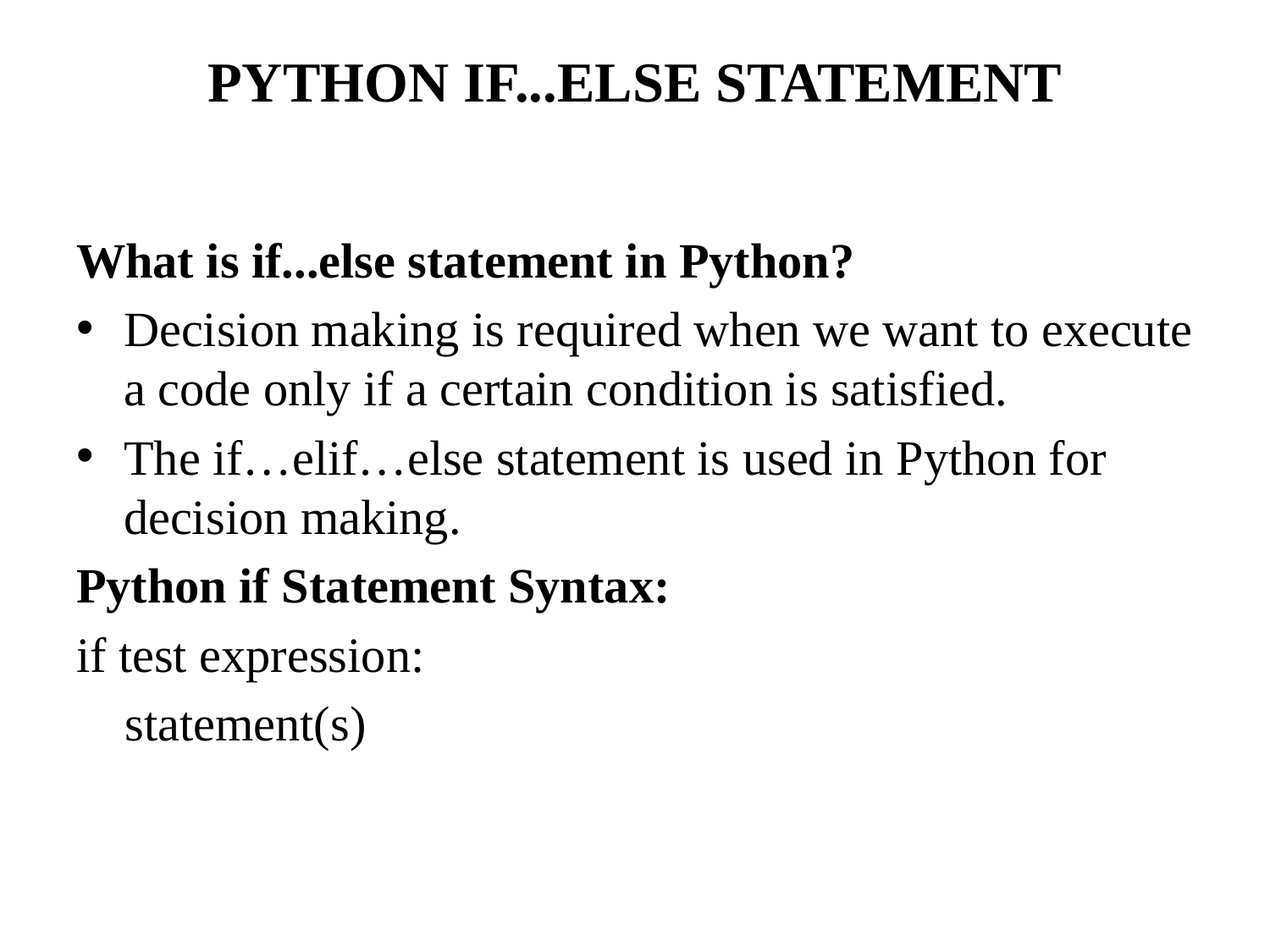

# PYTHON IF...ELSE STATEMENT
What is if...else statement in Python?
Decision making is required when we want to execute a code only if a certain condition is satisfied.
The if…elif…else statement is used in Python for decision making.
Python if Statement Syntax:
if test expression:
    statement(s)